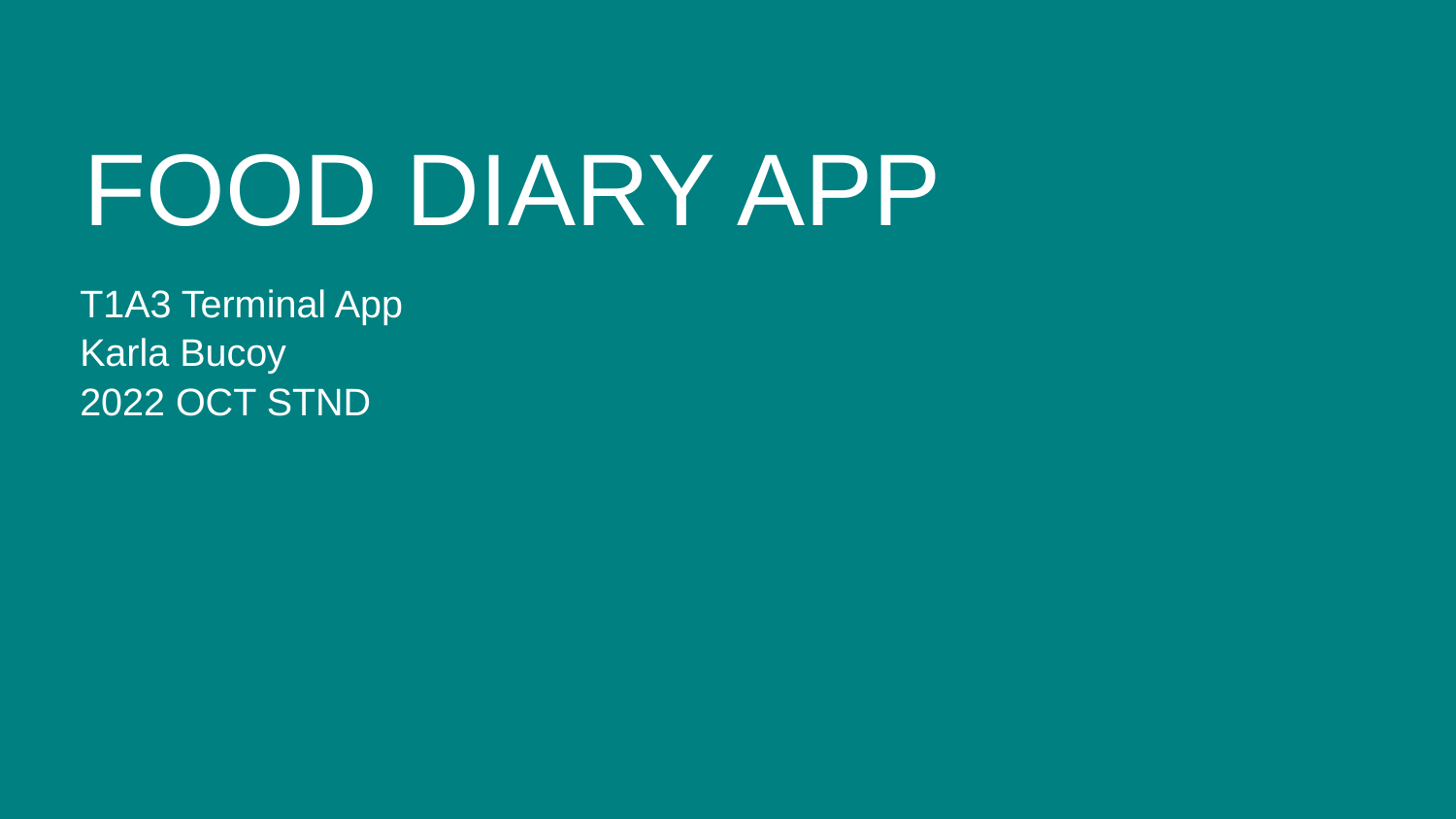

# FOOD DIARY APP
T1A3 Terminal App
Karla Bucoy
2022 OCT STND